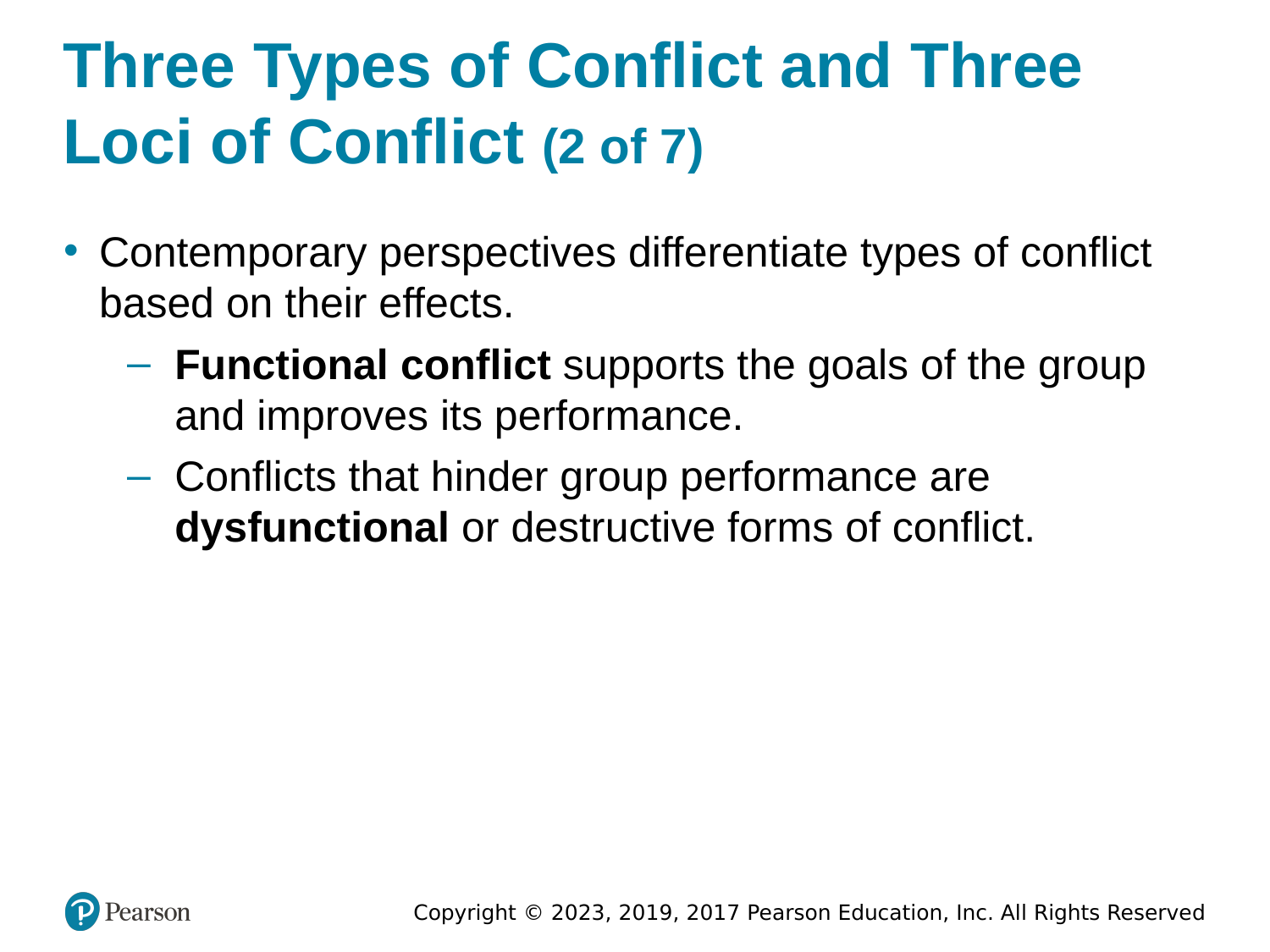

# Three Types of Conflict and Three Loci of Conflict (2 of 7)
Contemporary perspectives differentiate types of conflict based on their effects.
Functional conflict supports the goals of the group and improves its performance.
Conflicts that hinder group performance are dysfunctional or destructive forms of conflict.